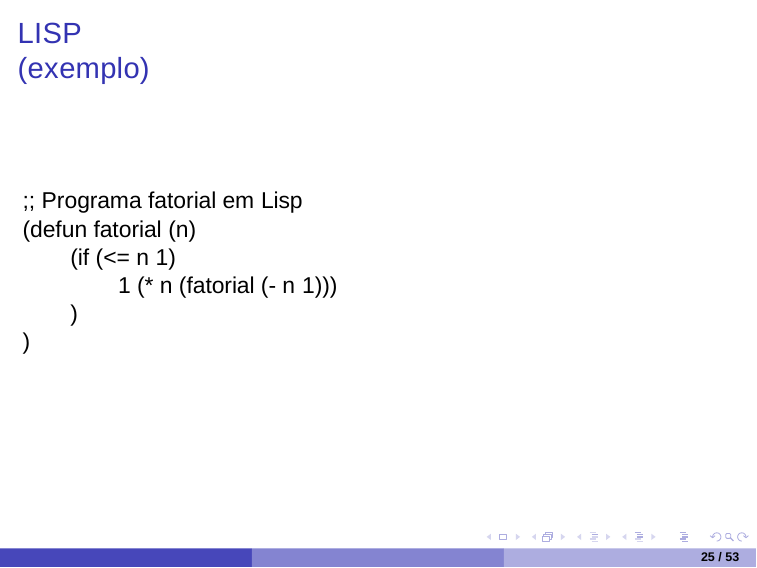

# LISP (exemplo)
;; Programa fatorial em Lisp  (defun fatorial (n)
(if (<= n 1)
1 (* n (fatorial (- n 1)))
)
)
25 / 53